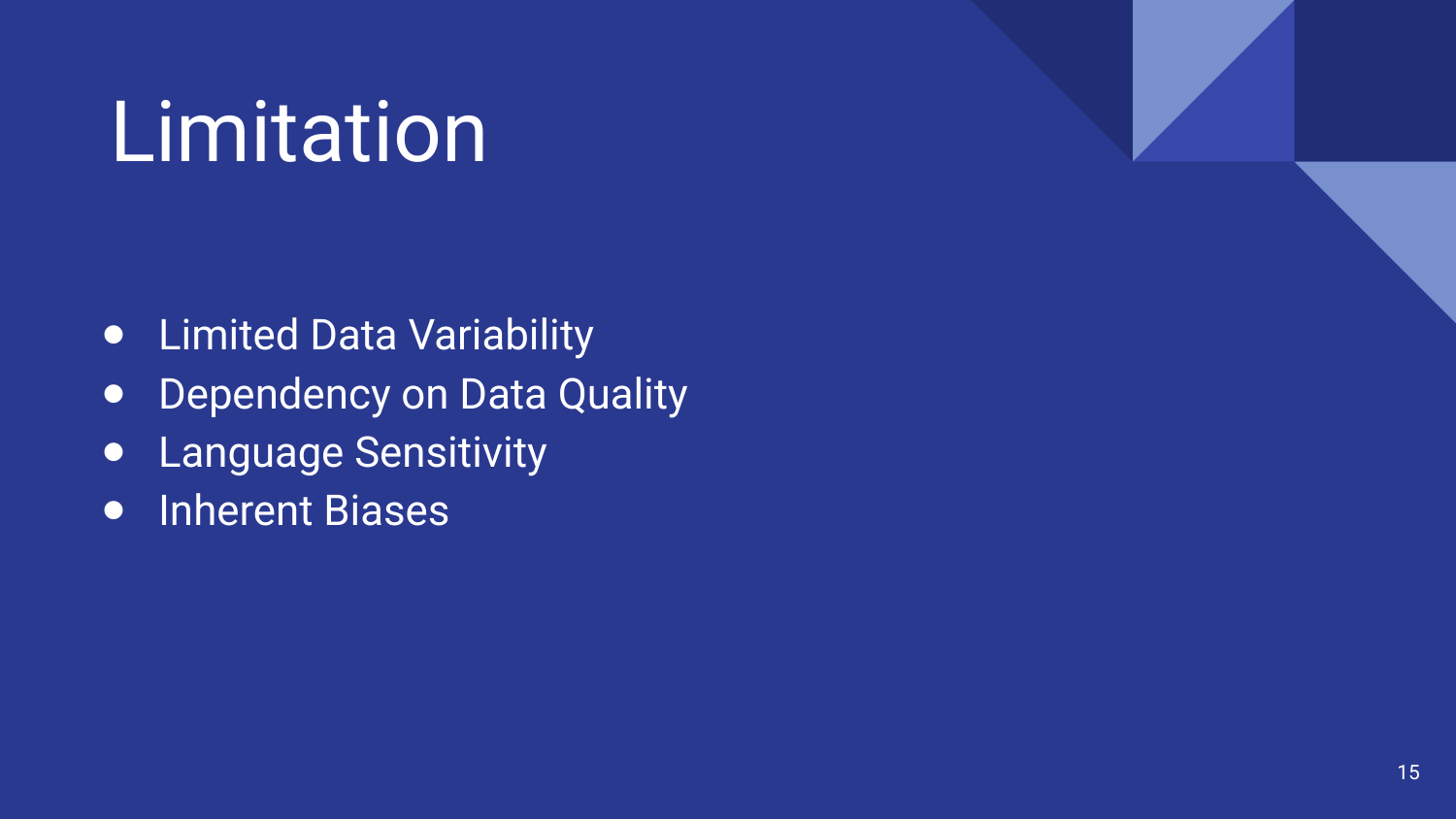

# Limitation

Limited Data Variability
Dependency on Data Quality
Language Sensitivity
Inherent Biases
15